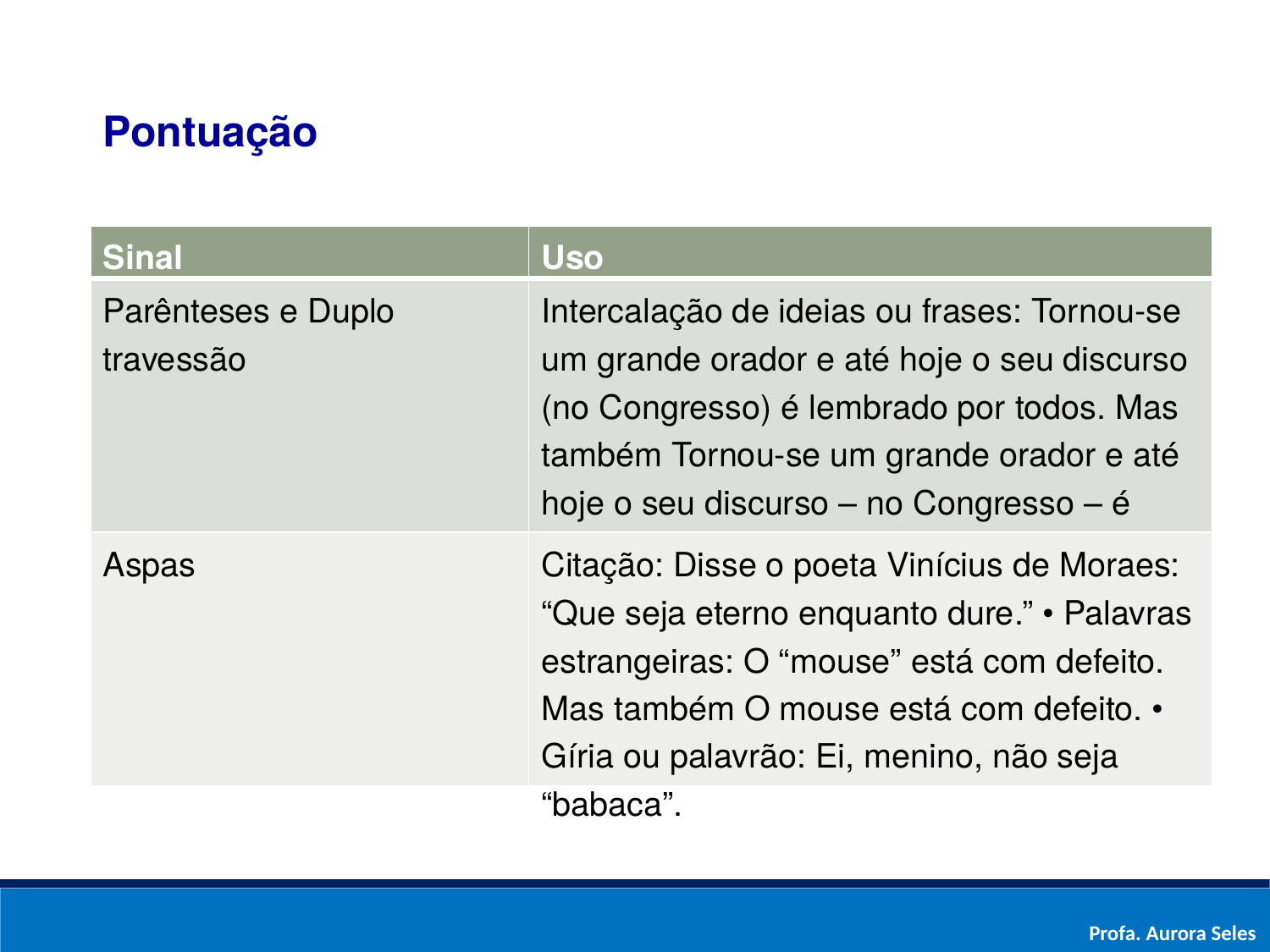

Pontuação

| Sinal | Uso |
| --- | --- |
| Parênteses e Duplo travessão | Intercalação de ideias ou frases: Tornou-se um grande orador e até hoje o seu discurso (no Congresso) é lembrado por todos. Mas também Tornou-se um grande orador e até hoje o seu discurso – no Congresso – é lembrado por todos. |
| Aspas | Citação: Disse o poeta Vinícius de Moraes: “Que seja eterno enquanto dure.” • Palavras estrangeiras: O “mouse” está com defeito. Mas também O mouse está com defeito. • Gíria ou palavrão: Ei, menino, não seja “babaca”. |
Profa. Aurora Seles